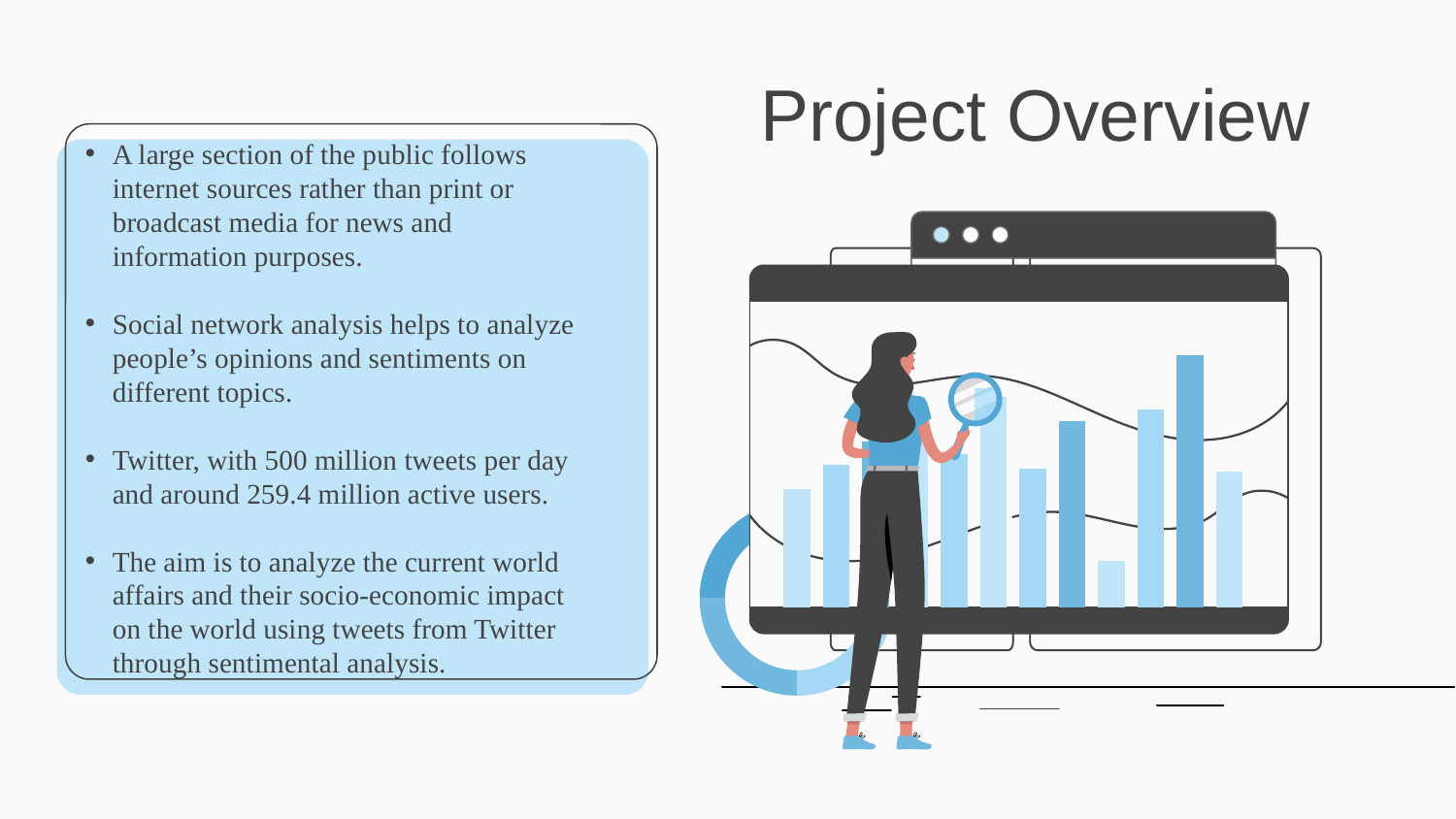

# Project Overview
A large section of the public follows internet sources rather than print or broadcast media for news and information purposes.

Social network analysis helps to analyze people’s opinions and sentiments on different topics.

Twitter, with 500 million tweets per day and around 259.4 million active users.

The aim is to analyze the current world affairs and their socio-economic impact on the world using tweets from Twitter through sentimental analysis.